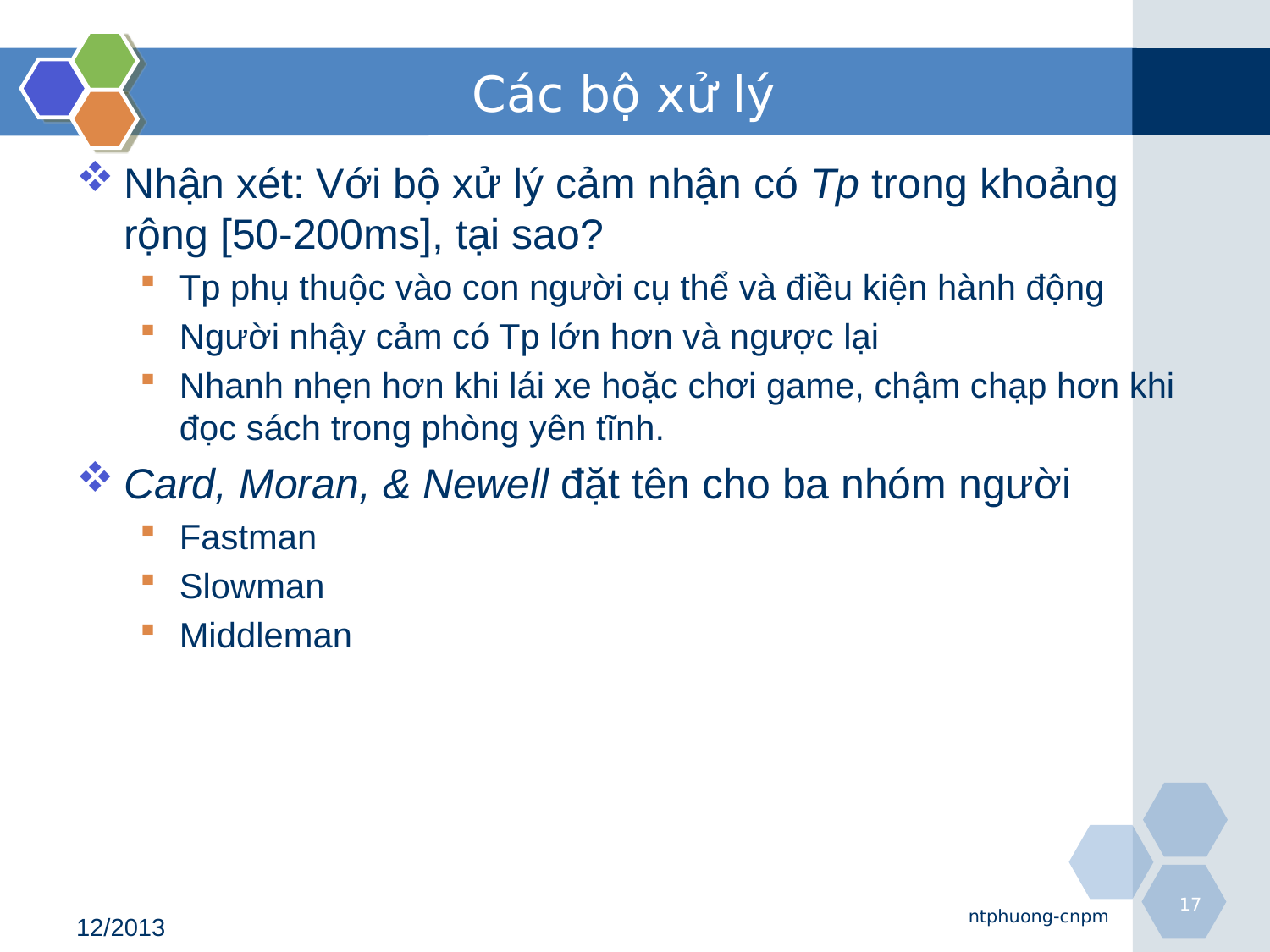

# Các bộ xử lý
Nhận xét: Với bộ xử lý cảm nhận có Tp trong khoảng rộng [50-200ms], tại sao?
Tp phụ thuộc vào con người cụ thể và điều kiện hành động
Người nhậy cảm có Tp lớn hơn và ngược lại
Nhanh nhẹn hơn khi lái xe hoặc chơi game, chậm chạp hơn khi đọc sách trong phòng yên tĩnh.
Card, Moran, & Newell đặt tên cho ba nhóm người
Fastman
Slowman
Middleman

17
ntphuong-cnpm
12/2013